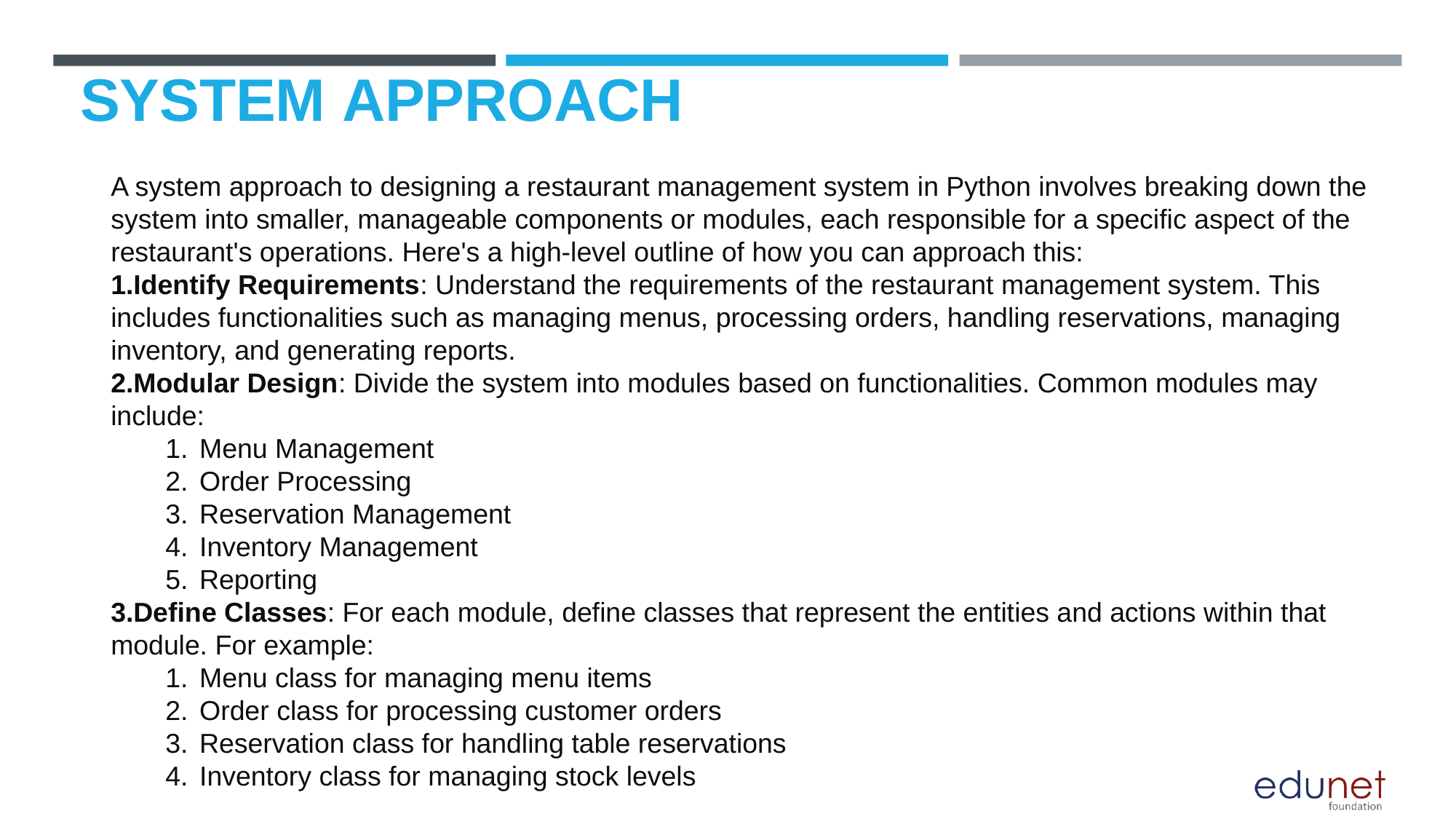

# SYSTEM APPROACH
A system approach to designing a restaurant management system in Python involves breaking down the system into smaller, manageable components or modules, each responsible for a specific aspect of the restaurant's operations. Here's a high-level outline of how you can approach this:
Identify Requirements: Understand the requirements of the restaurant management system. This includes functionalities such as managing menus, processing orders, handling reservations, managing inventory, and generating reports.
Modular Design: Divide the system into modules based on functionalities. Common modules may include:
Menu Management
Order Processing
Reservation Management
Inventory Management
Reporting
Define Classes: For each module, define classes that represent the entities and actions within that module. For example:
Menu class for managing menu items
Order class for processing customer orders
Reservation class for handling table reservations
Inventory class for managing stock levels